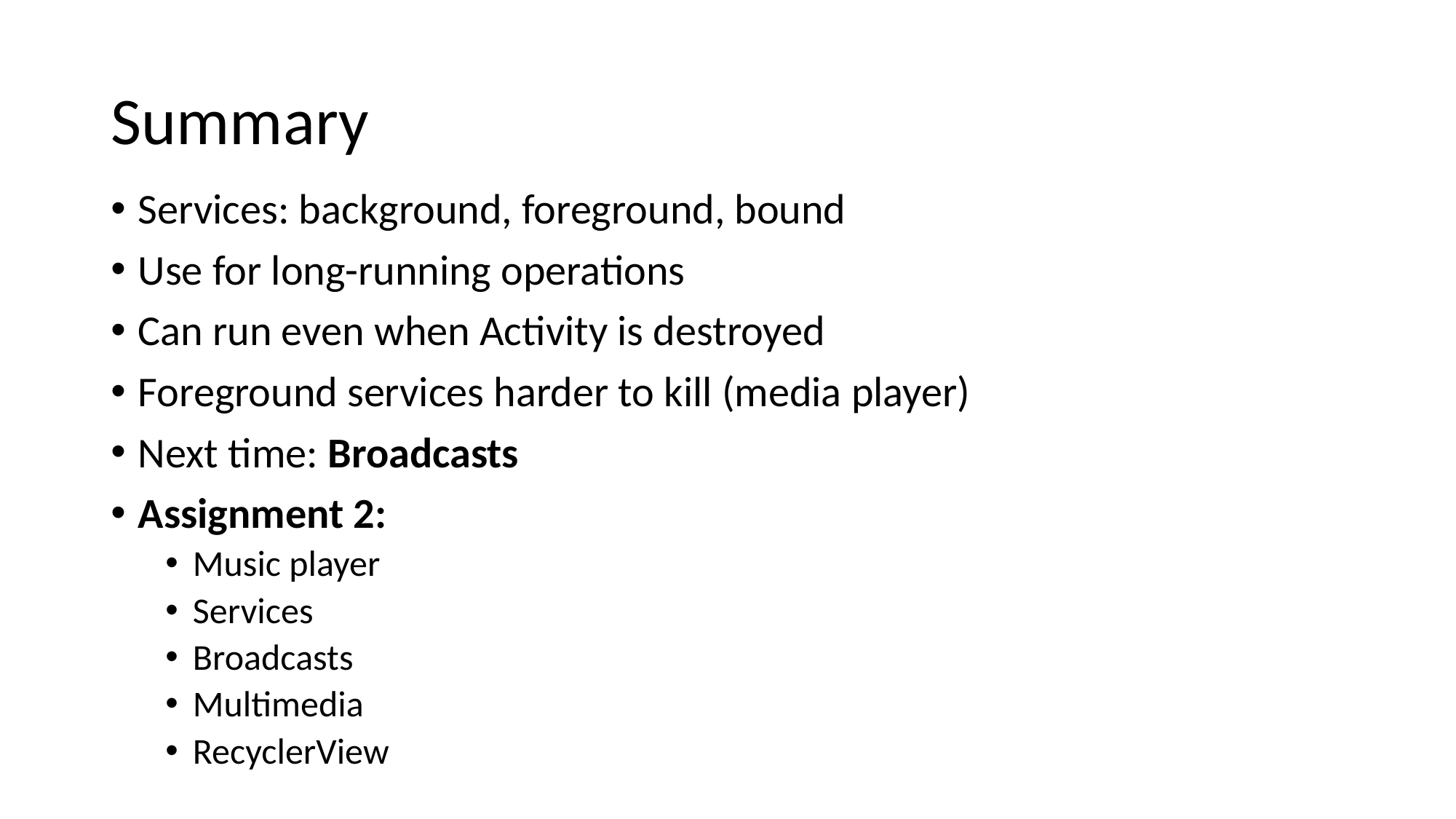

# Summary
Services: background, foreground, bound
Use for long-running operations
Can run even when Activity is destroyed
Foreground services harder to kill (media player)
Next time: Broadcasts
Assignment 2:
Music player
Services
Broadcasts
Multimedia
RecyclerView